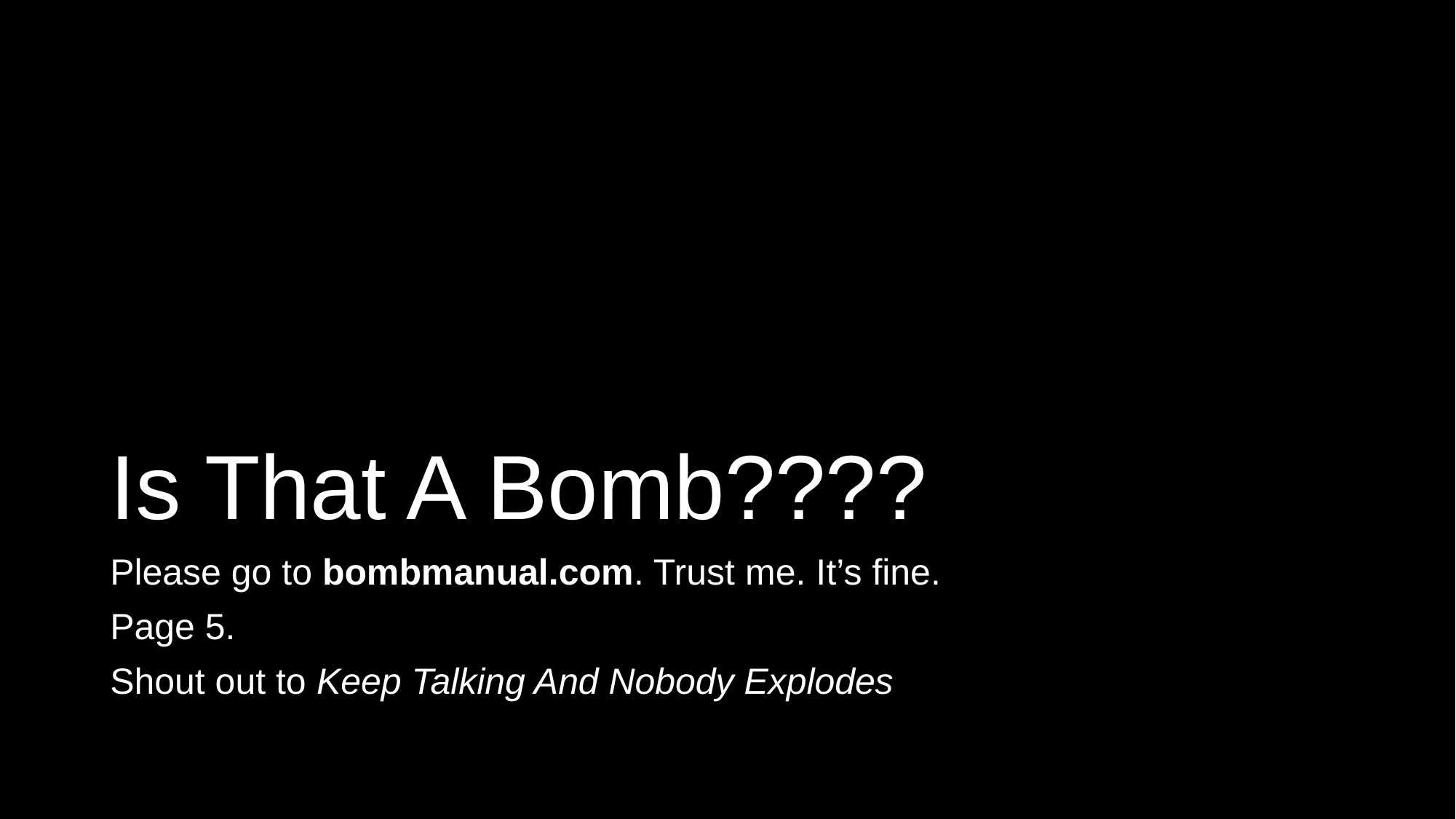

# Is That A Bomb????
Please go to bombmanual.com. Trust me. It’s fine.
Page 5.
Shout out to Keep Talking And Nobody Explodes